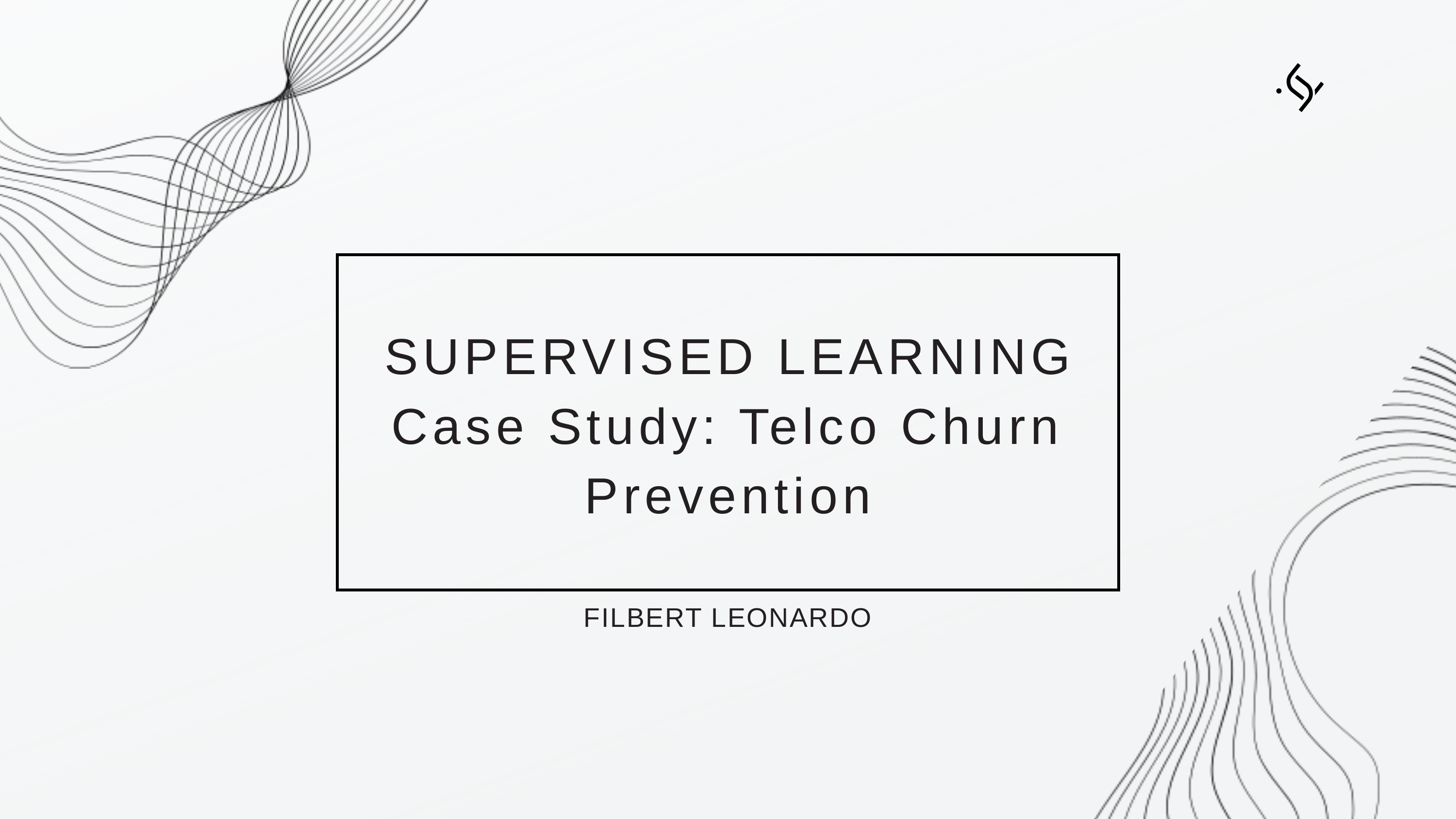

SUPERVISED LEARNING
Case Study: Telco Churn Prevention

FILBERT LEONARDO